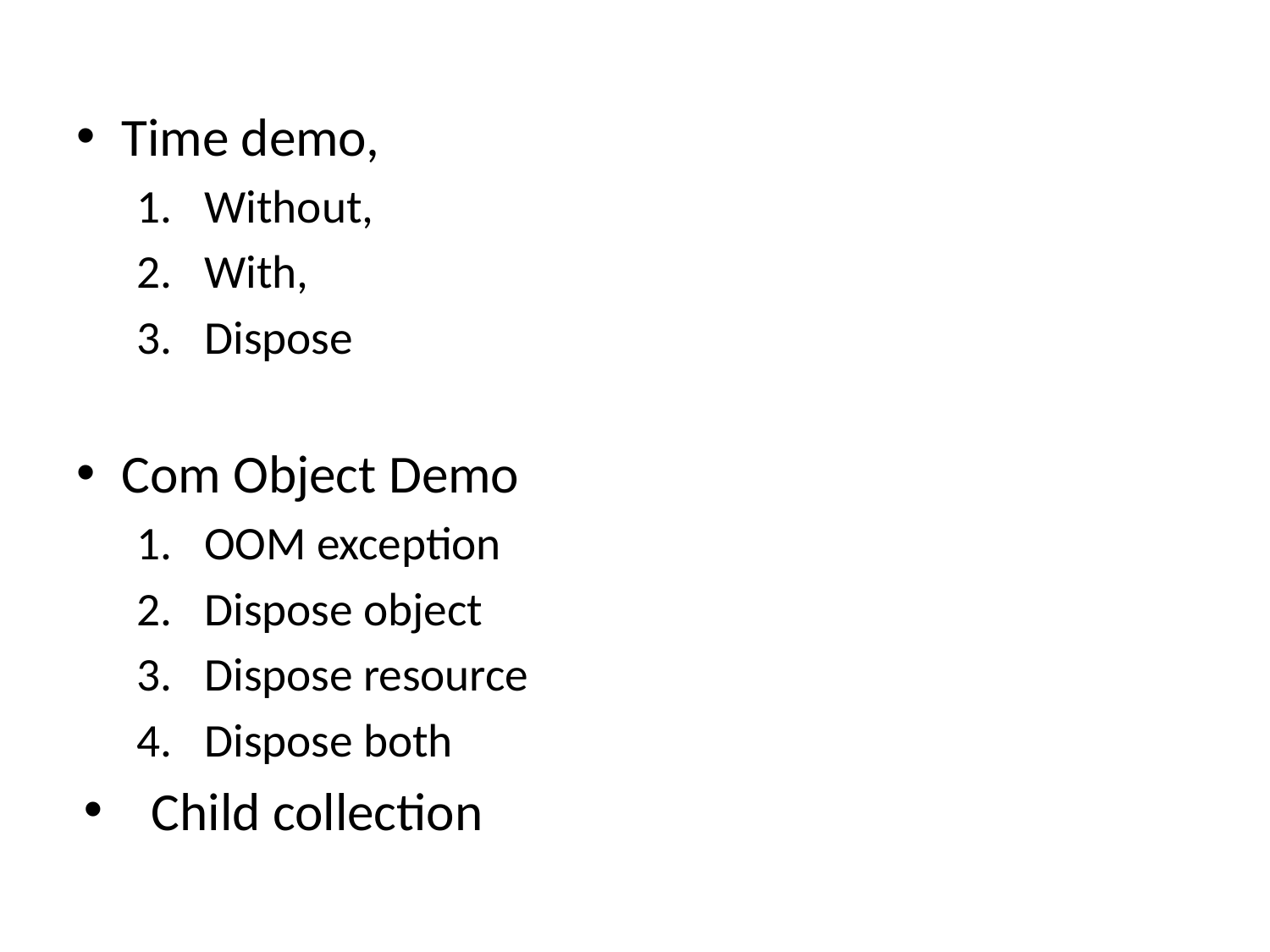

Time demo,
Without,
With,
Dispose

Com Object Demo
OOM exception
Dispose object
Dispose resource
Dispose both
Child collection